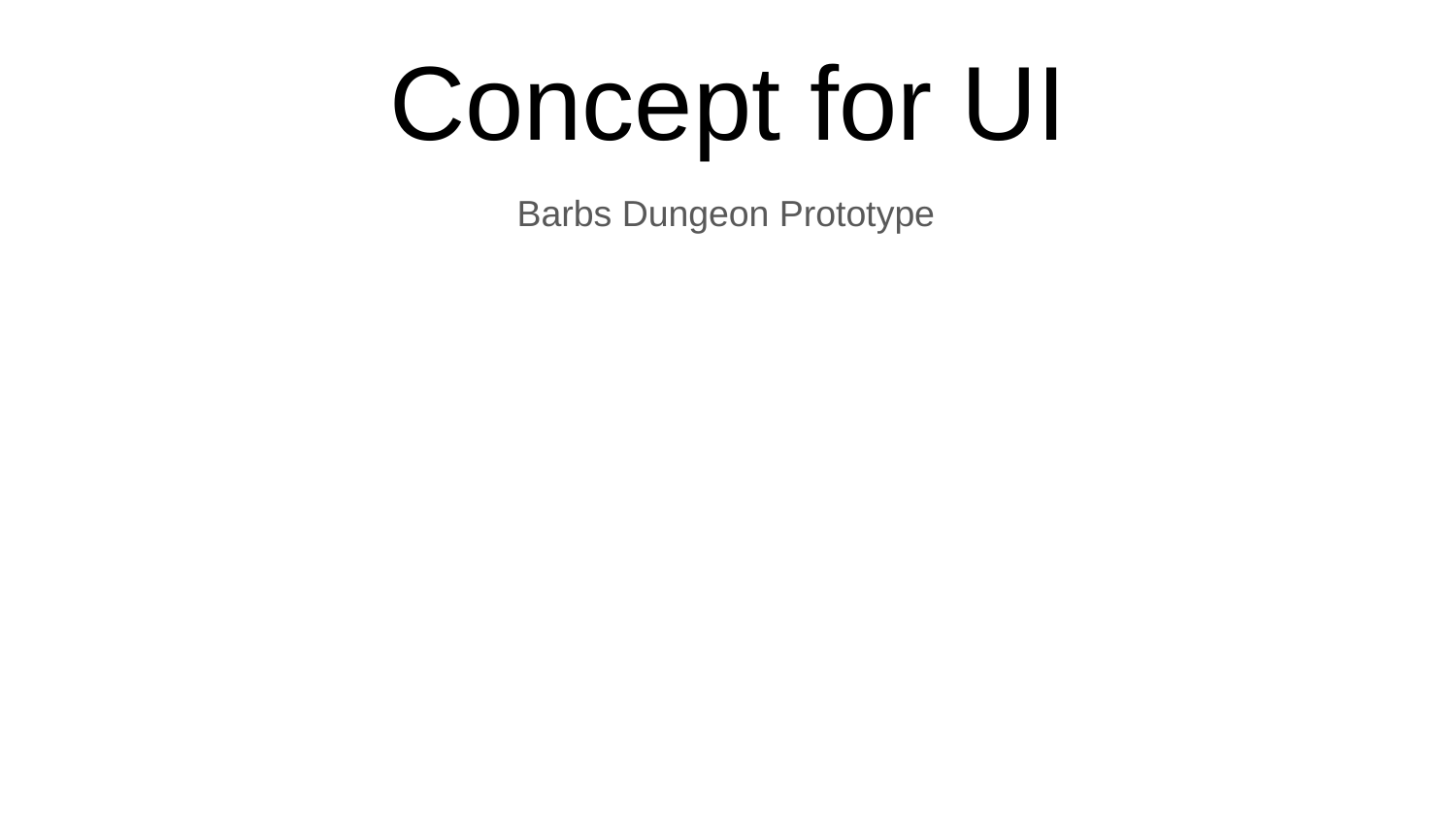

# Concept for UI
Barbs Dungeon Prototype